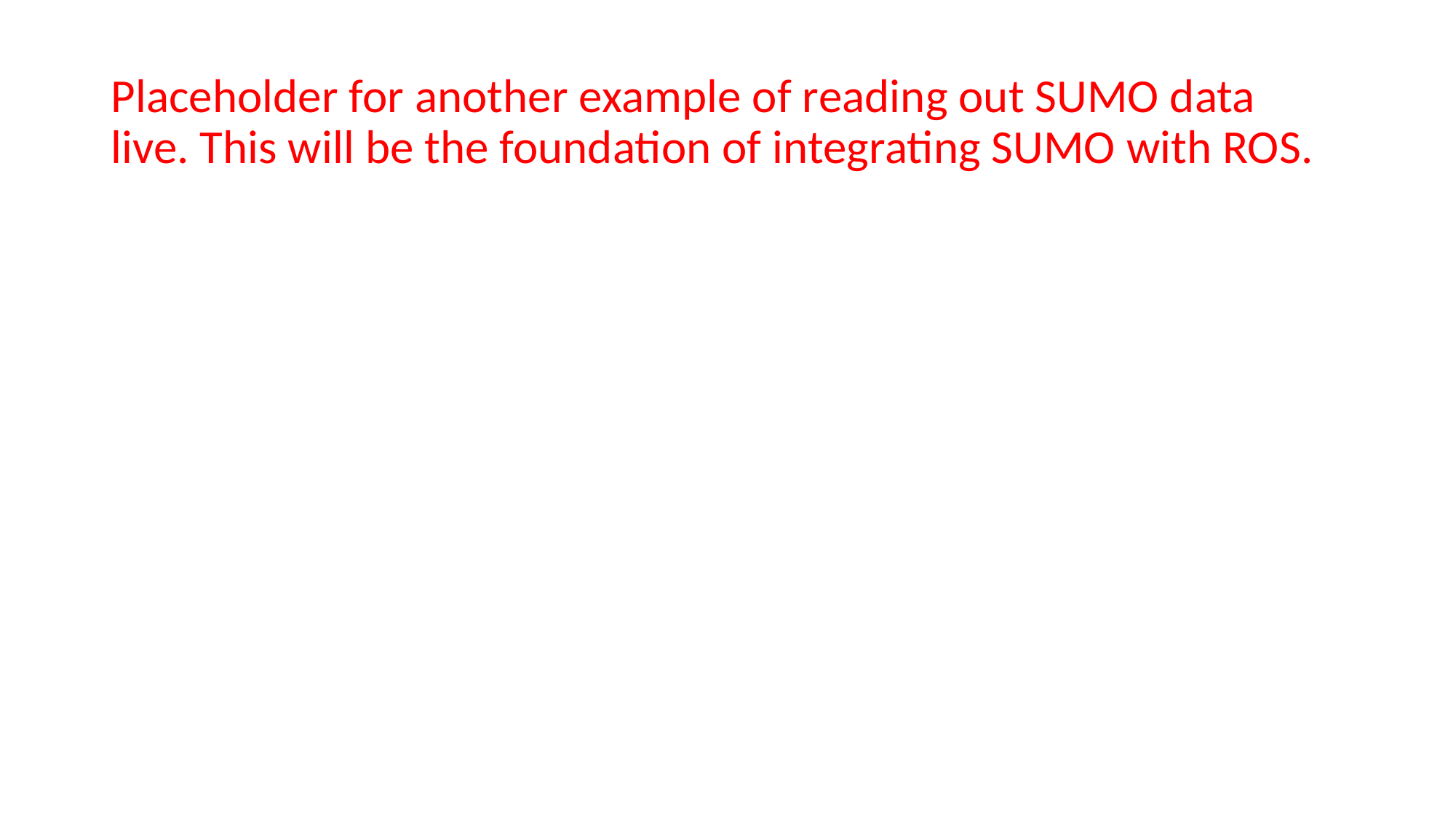

# Placeholder for another example of reading out SUMO data live. This will be the foundation of integrating SUMO with ROS.